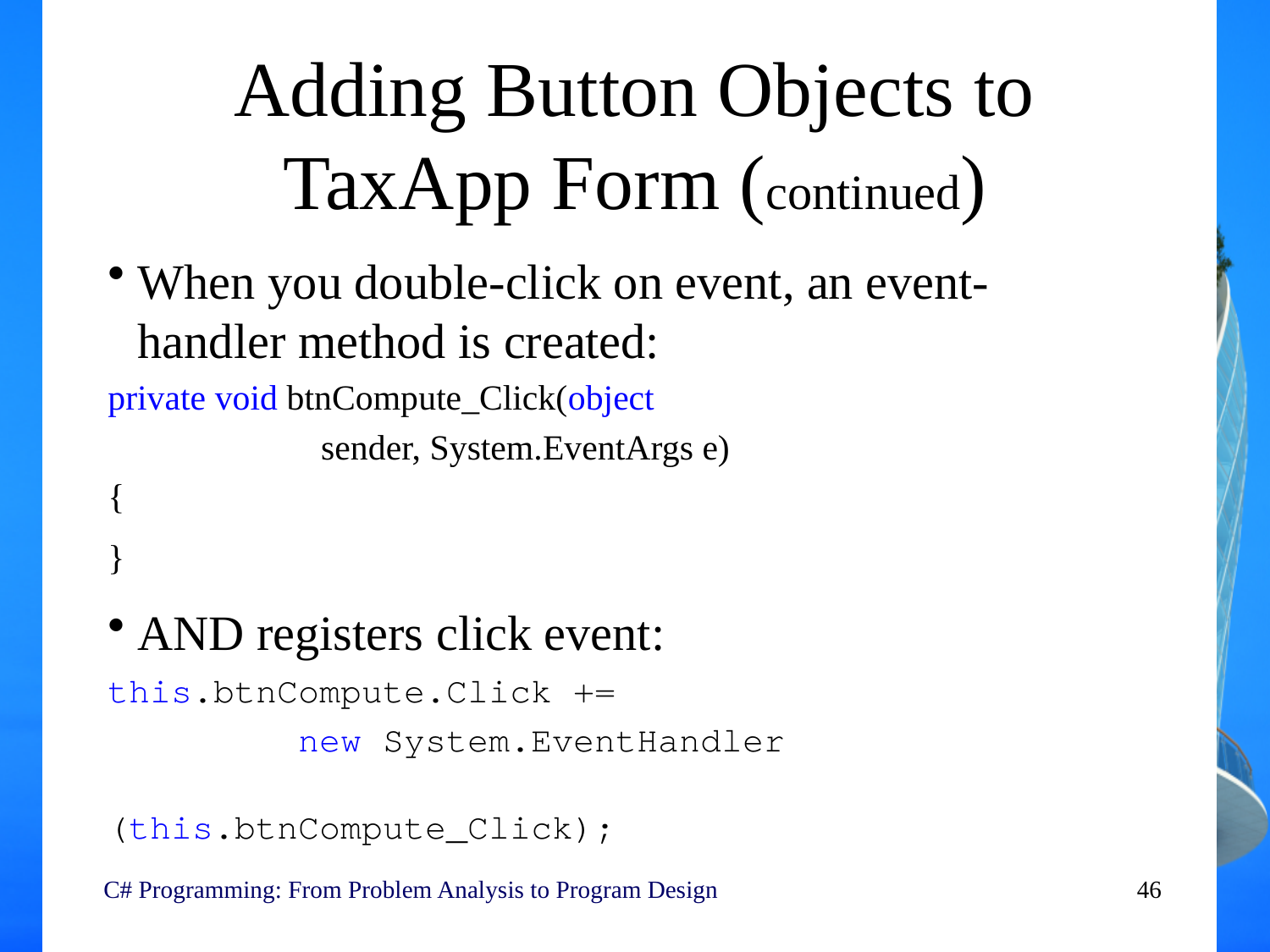

# Adding Button Objects to TaxApp Form (continued)
When you double-click on event, an event-handler method is created:
private void btnCompute_Click(object
                        sender, System.EventArgs e)
{
}
AND registers click event:
this.btnCompute.Click +=
         new System.EventHandler
                         (this.btnCompute_Click);

 C# Programming: From Problem Analysis to Program Design
46